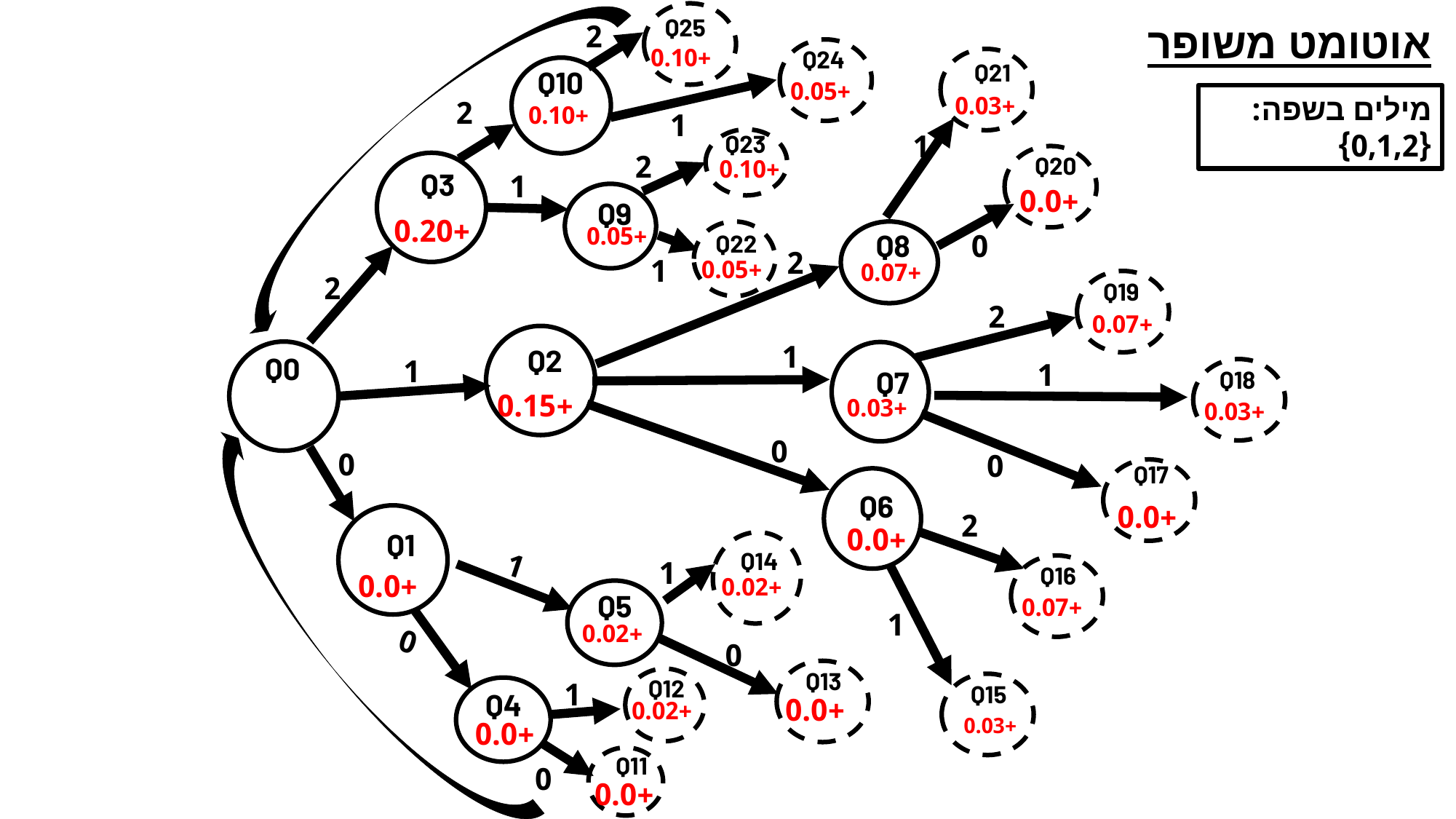

Q25
אוטומט משופר
2
+0.10
Q24

Q21

Q10
+0.05
+0.03
מילים בשפה:
{0,1,2}
2
+0.10
1
1
Q23

2
Q20

+0.10

Q3
1
+0.0

Q9
+0.20
+0.05

Q8
0
Q22
2
1
+0.05
+0.07
2

Q19
2
+0.07

1
Q2

v
Q0
1
1
Q7

Q18
+0.15
+0.03

+0.03
0
0
0
Q17

Q6
+0.0
2

+0.0
Q1

1
Q14
1
Q16

+0.0
+0.02

Q5
+0.07
1
0
+0.02
0
Q13

Q12

1
Q15

Q4
+0.0
+0.02
+0.03
+0.0
Q11

0
+0.0